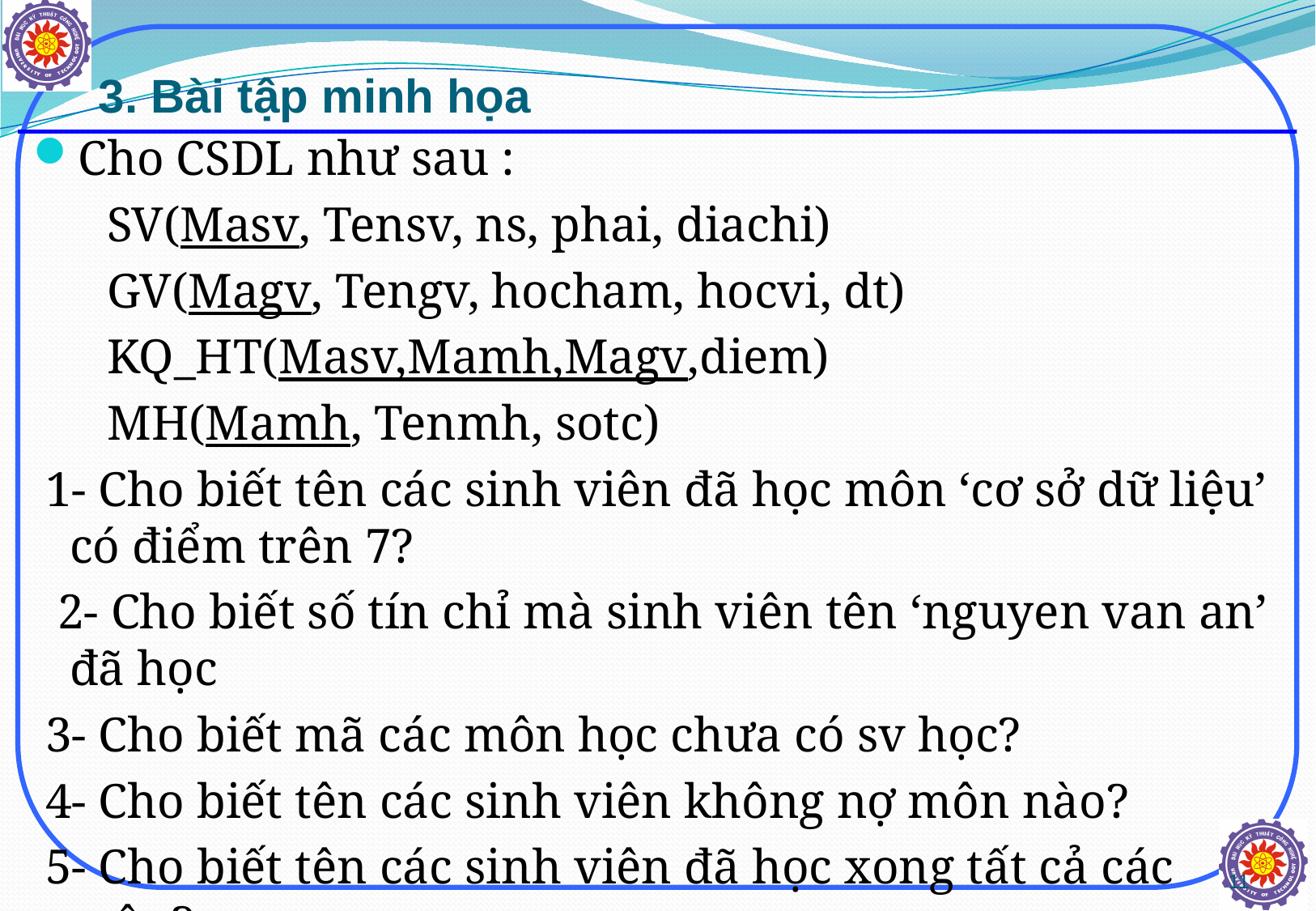

# 3. Bài tập minh họa
Cho CSDL như sau :
      SV(Masv, Tensv, ns, phai, diachi)
      GV(Magv, Tengv, hocham, hocvi, dt)
      KQ_HT(Masv,Mamh,Magv,diem)
      MH(Mamh, Tenmh, sotc)
 1- Cho biết tên các sinh viên đã học môn ‘cơ sở dữ liệu’ có điểm trên 7?
  2- Cho biết số tín chỉ mà sinh viên tên ‘nguyen van an’ đã học
 3- Cho biết mã các môn học chưa có sv học?
 4- Cho biết tên các sinh viên không nợ môn nào?
 5- Cho biết tên các sinh viên đã học xong tất cả các môn?
11